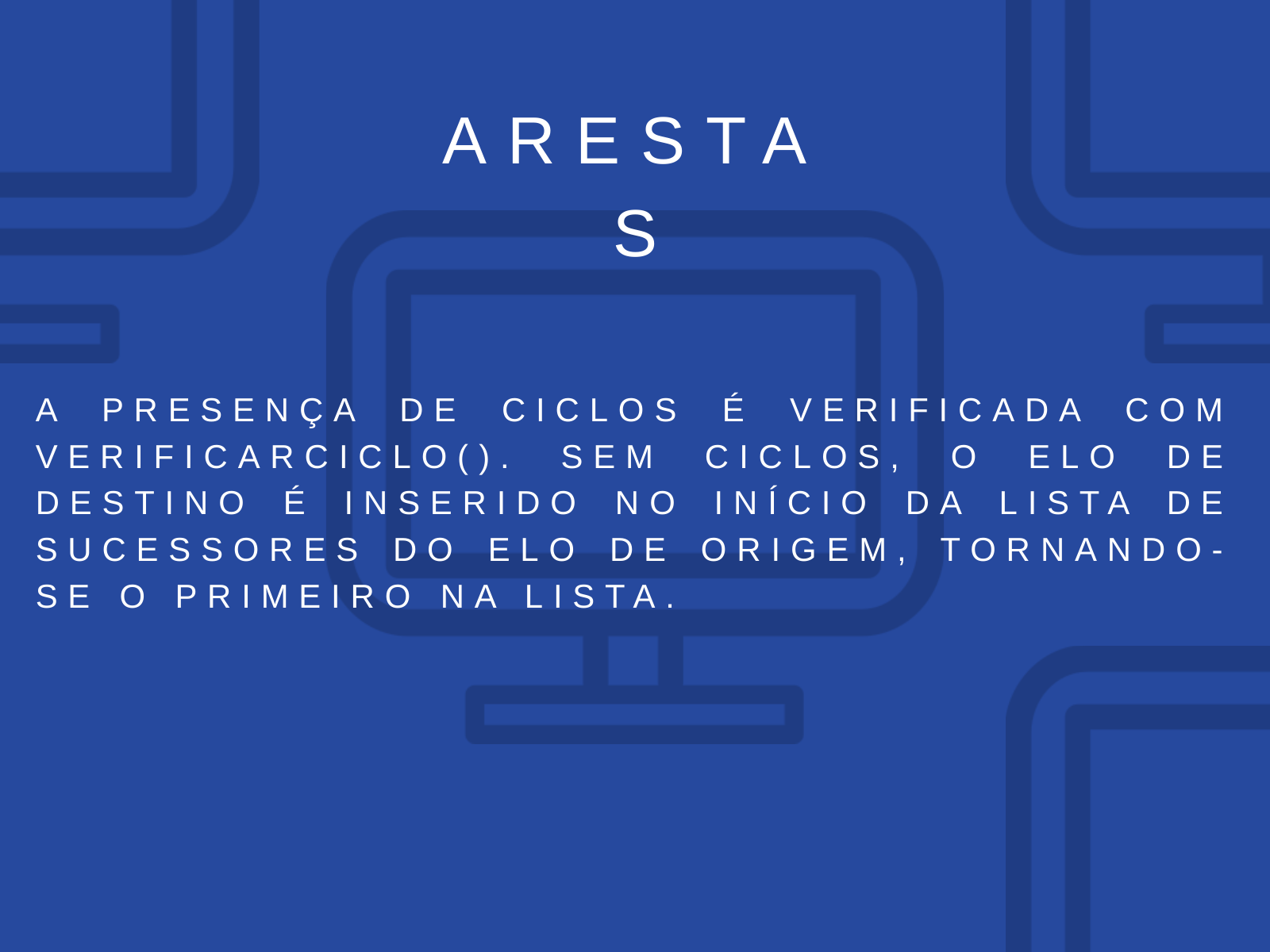

ARESTAS

A PRESENÇA DE CICLOS É VERIFICADA COM VERIFICARCICLO(). SEM CICLOS, O ELO DE DESTINO É INSERIDO NO INÍCIO DA LISTA DE SUCESSORES DO ELO DE ORIGEM, TORNANDO-SE O PRIMEIRO NA LISTA.